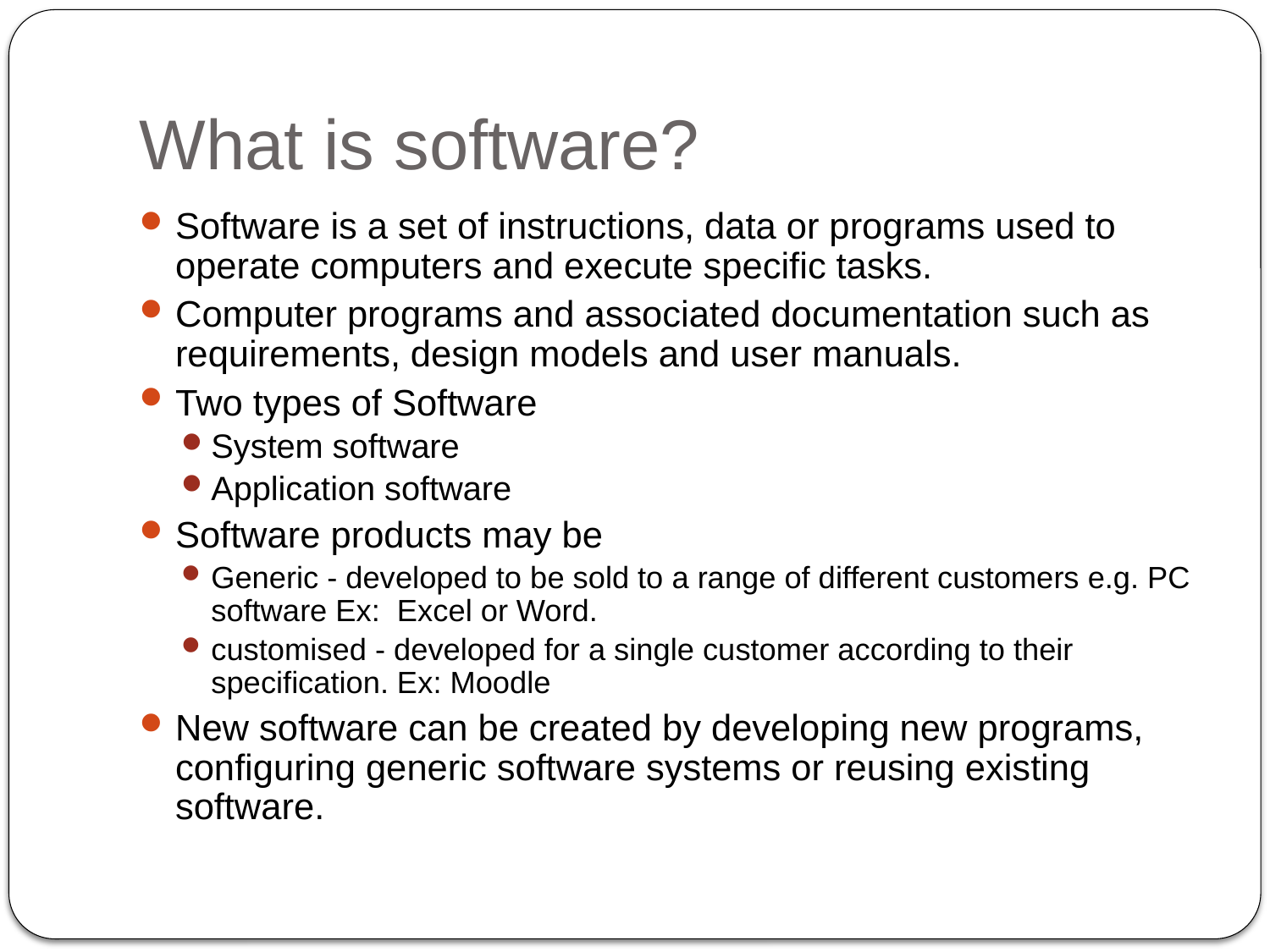

# What is software?
Software is a set of instructions, data or programs used to operate computers and execute specific tasks.
Computer programs and associated documentation such as requirements, design models and user manuals.
Two types of Software
System software
Application software
Software products may be
Generic - developed to be sold to a range of different customers e.g. PC software Ex:  Excel or Word.
customised - developed for a single customer according to their specification. Ex: Moodle
New software can be created by developing new programs, configuring generic software systems or reusing existing software.